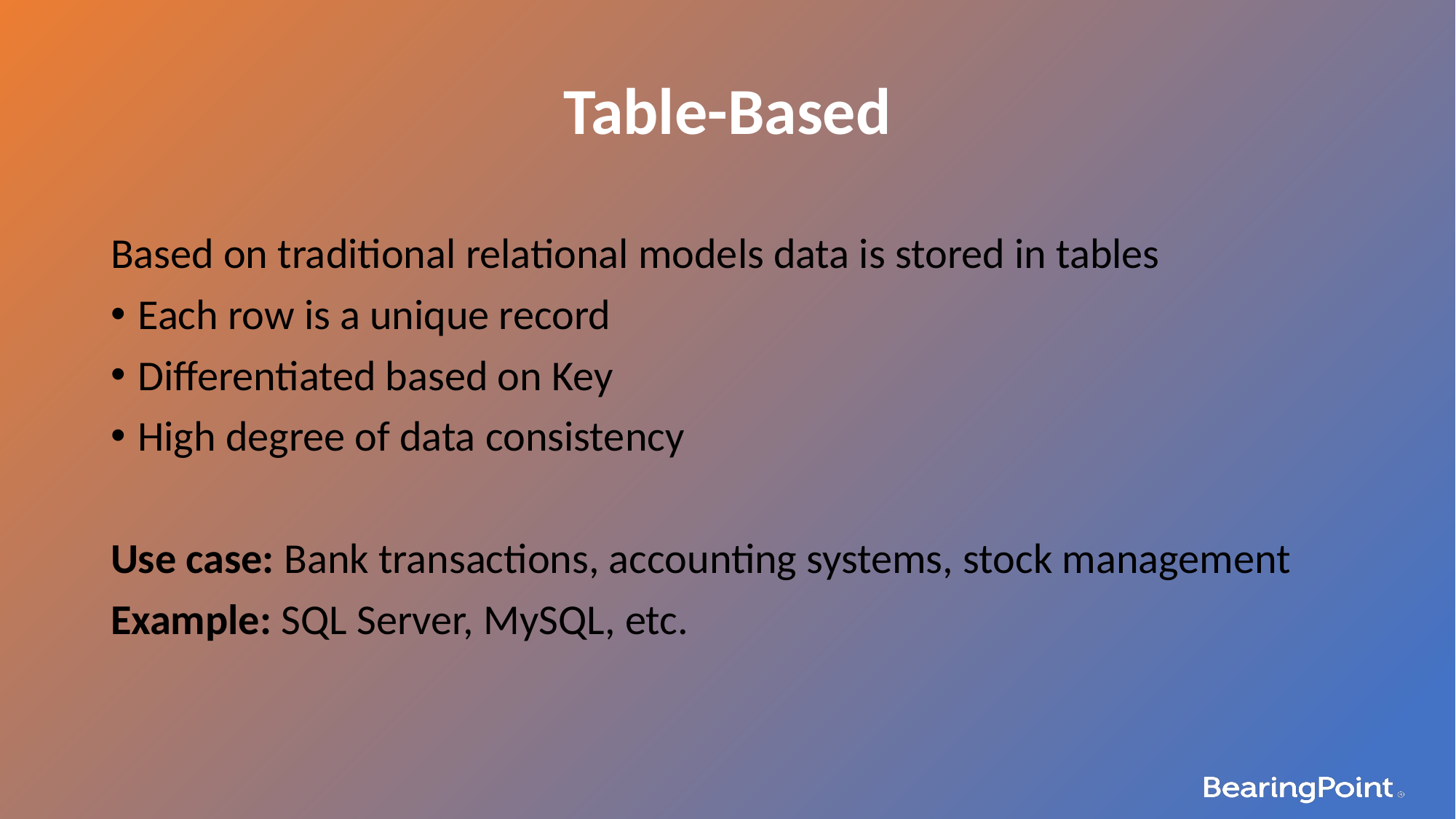

Table-Based
Based on traditional relational models data is stored in tables
Each row is a unique record
Differentiated based on Key
High degree of data consistency

Use case: Bank transactions, accounting systems, stock management
Example: SQL Server, MySQL, etc.